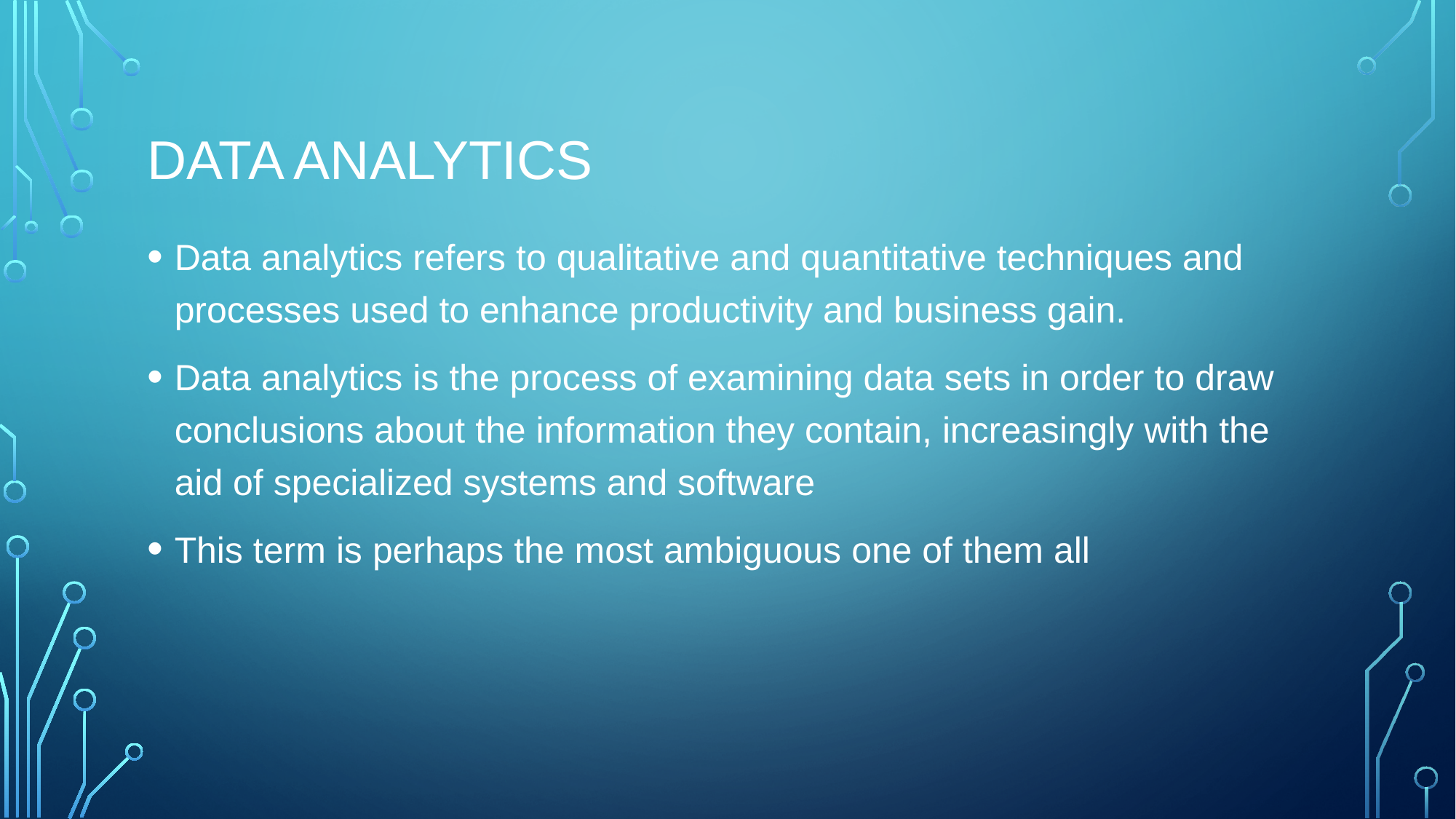

# Data Analytics
Data analytics refers to qualitative and quantitative techniques and processes used to enhance productivity and business gain.
Data analytics is the process of examining data sets in order to draw conclusions about the information they contain, increasingly with the aid of specialized systems and software
This term is perhaps the most ambiguous one of them all